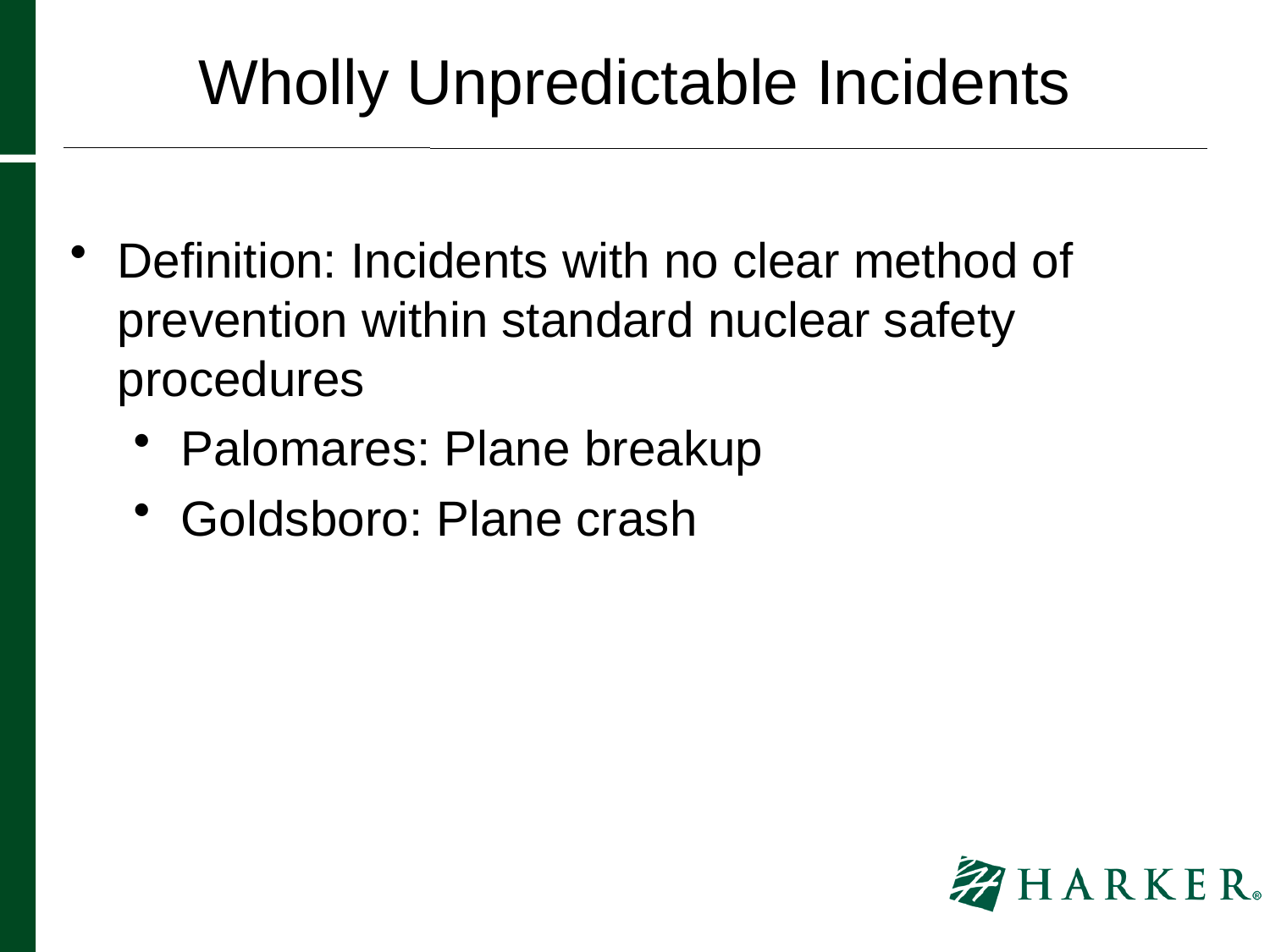

# Wholly Unpredictable Incidents
Definition: Incidents with no clear method of prevention within standard nuclear safety procedures
Palomares: Plane breakup
Goldsboro: Plane crash